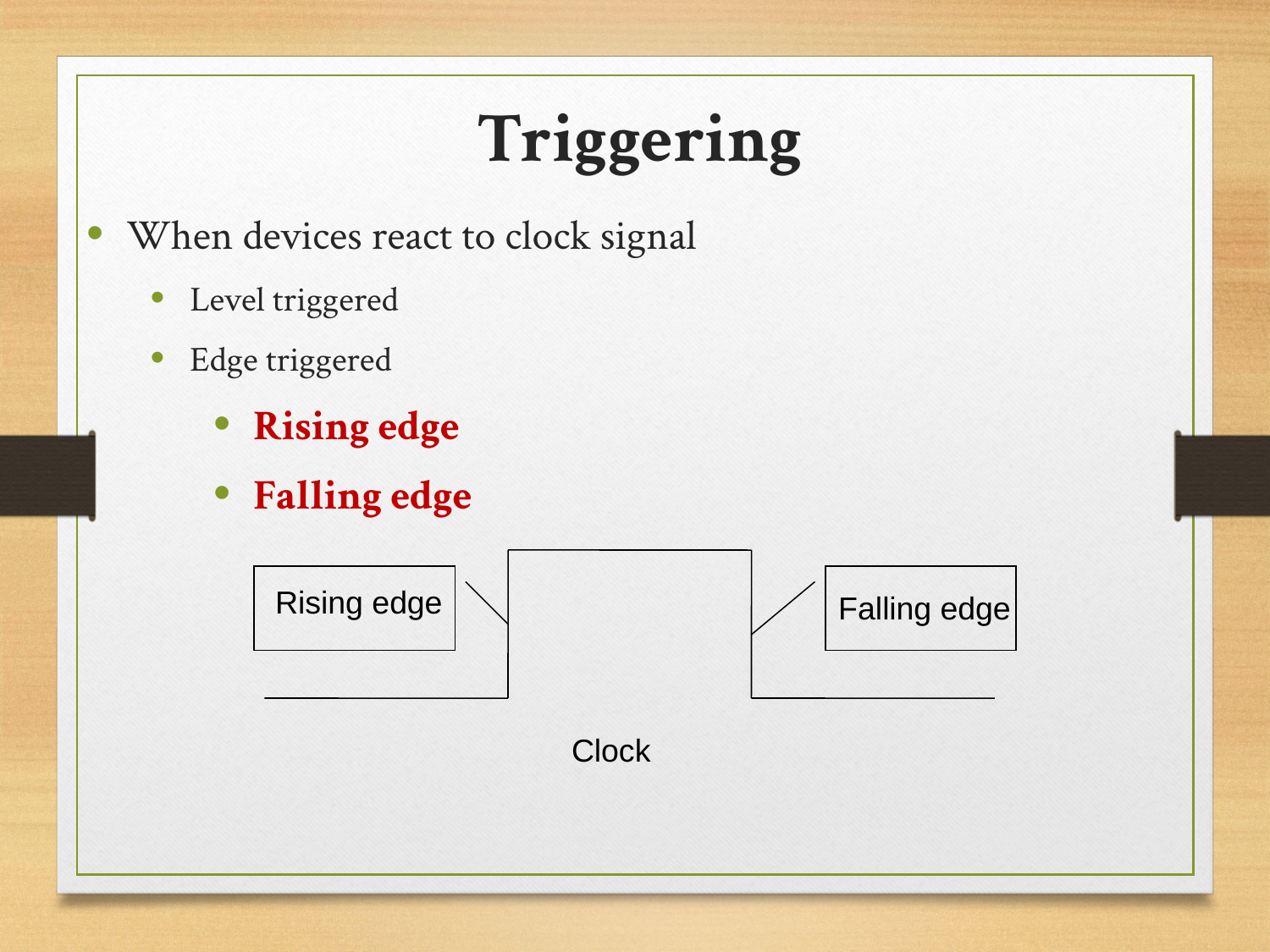

Triggering
When devices react to clock signal
Level triggered
Edge triggered
Rising edge
Falling edge

Rising edge
Falling edge

Clock